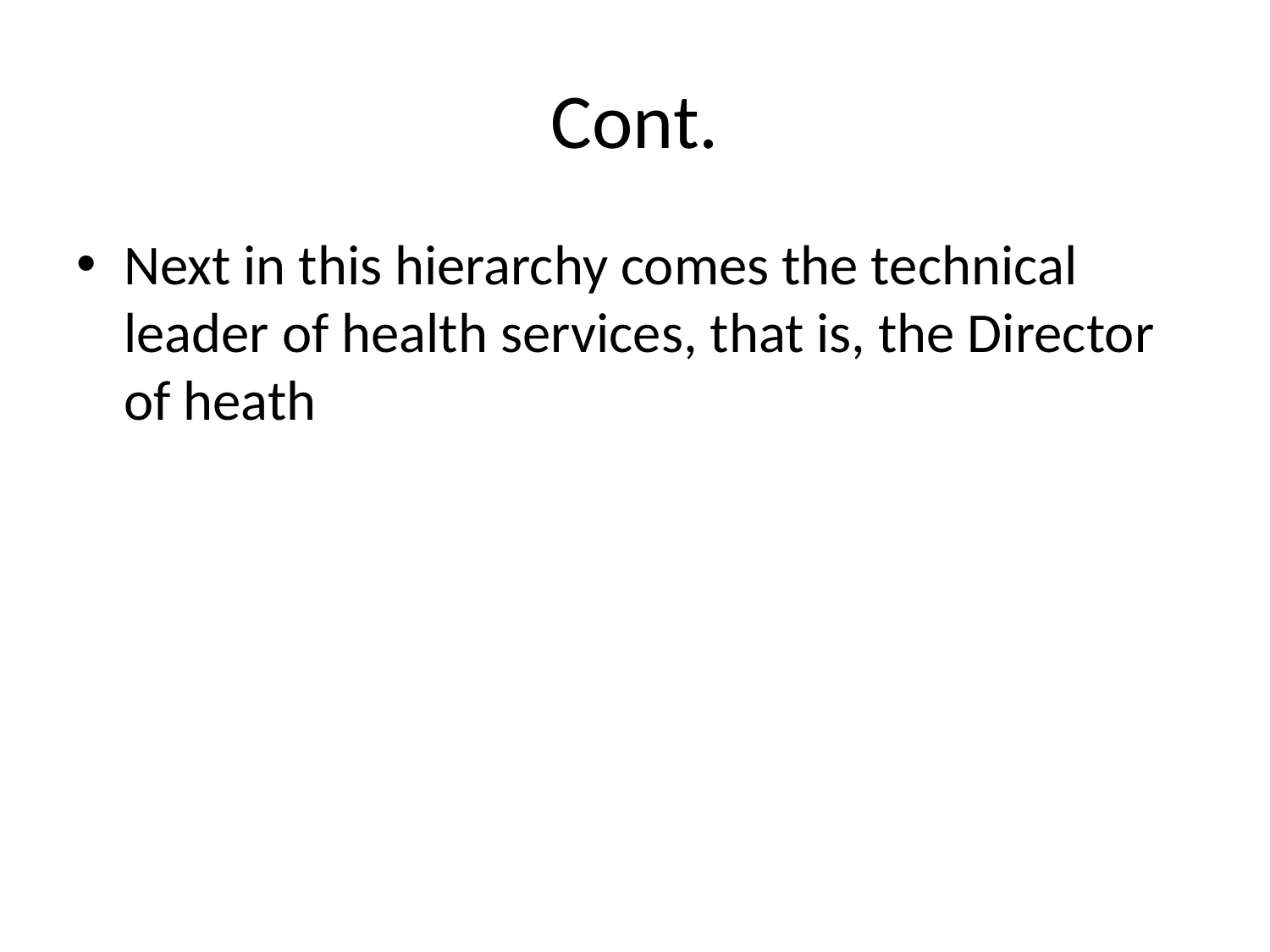

# Cont.
Next in this hierarchy comes the technical leader of health services, that is, the Director of heath